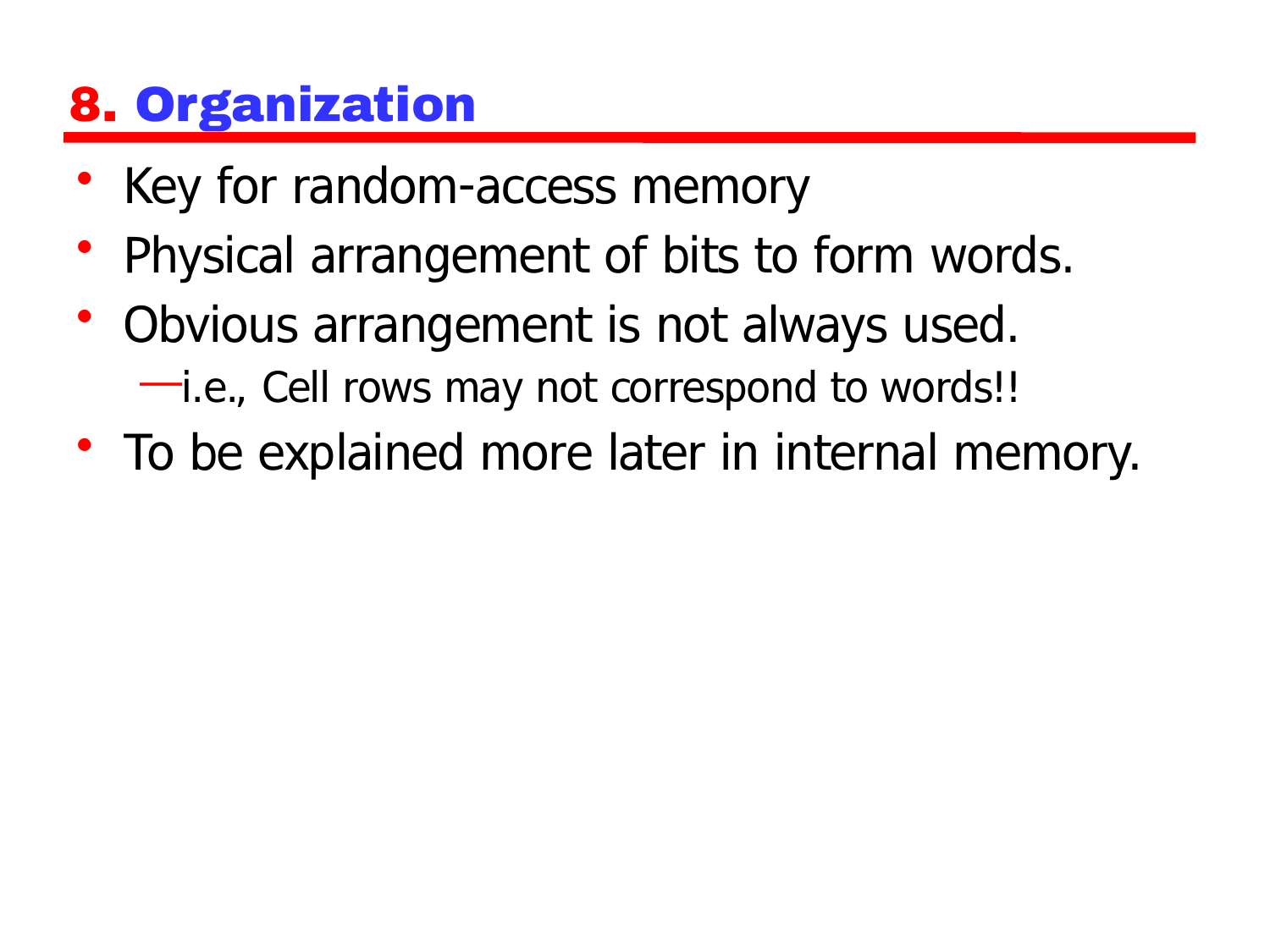

# 8. Organization
Key for random-access memory
Physical arrangement of bits to form words.
Obvious arrangement is not always used.
i.e., Cell rows may not correspond to words!!
To be explained more later in internal memory.